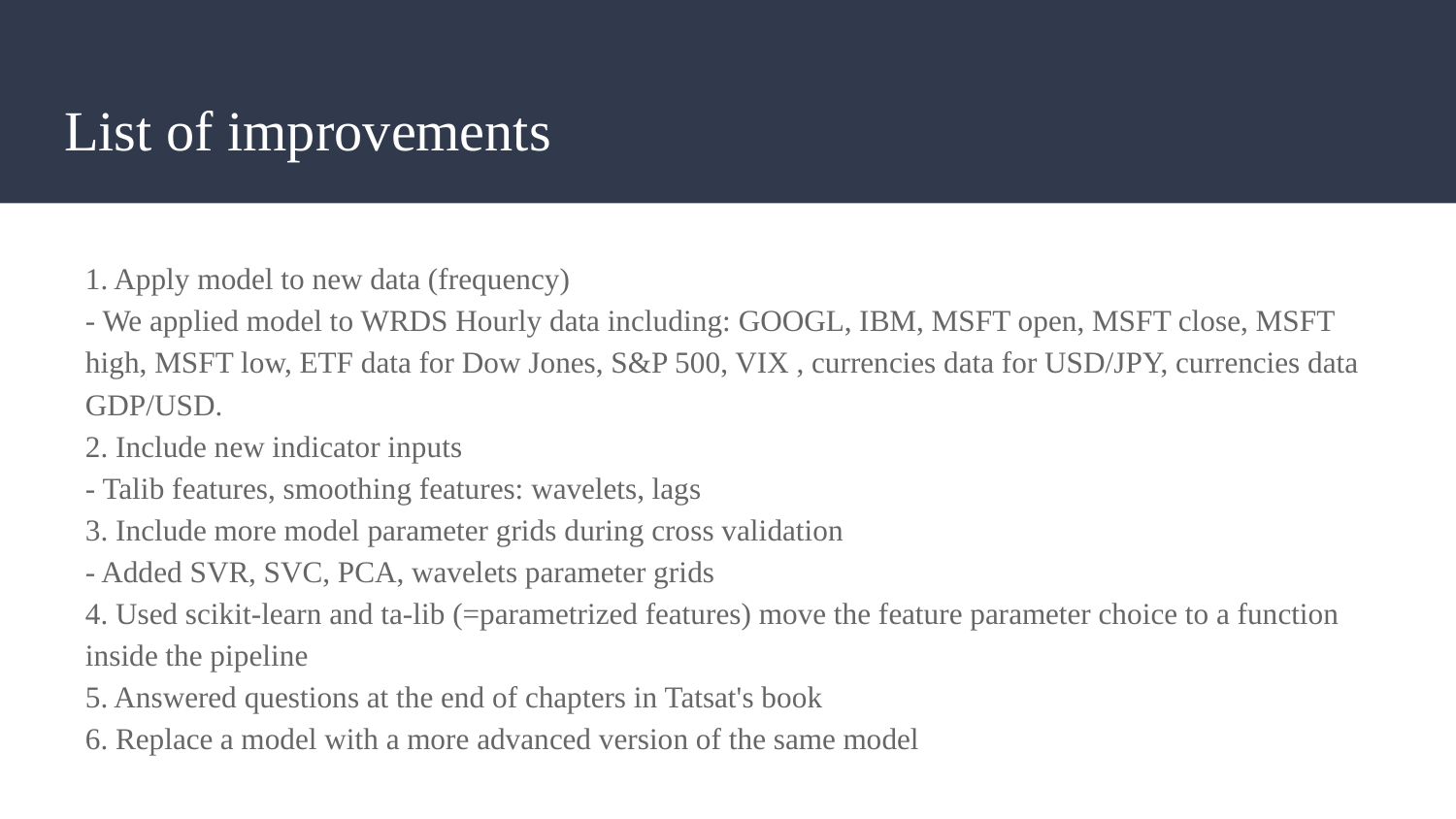

# List of improvements
1. Apply model to new data (frequency)
- We applied model to WRDS Hourly data including: GOOGL, IBM, MSFT open, MSFT close, MSFT high, MSFT low, ETF data for Dow Jones, S&P 500, VIX , currencies data for USD/JPY, currencies data GDP/USD.
2. Include new indicator inputs
- Talib features, smoothing features: wavelets, lags
3. Include more model parameter grids during cross validation
- Added SVR, SVC, PCA, wavelets parameter grids
4. Used scikit-learn and ta-lib (=parametrized features) move the feature parameter choice to a function inside the pipeline
5. Answered questions at the end of chapters in Tatsat's book
6. Replace a model with a more advanced version of the same model